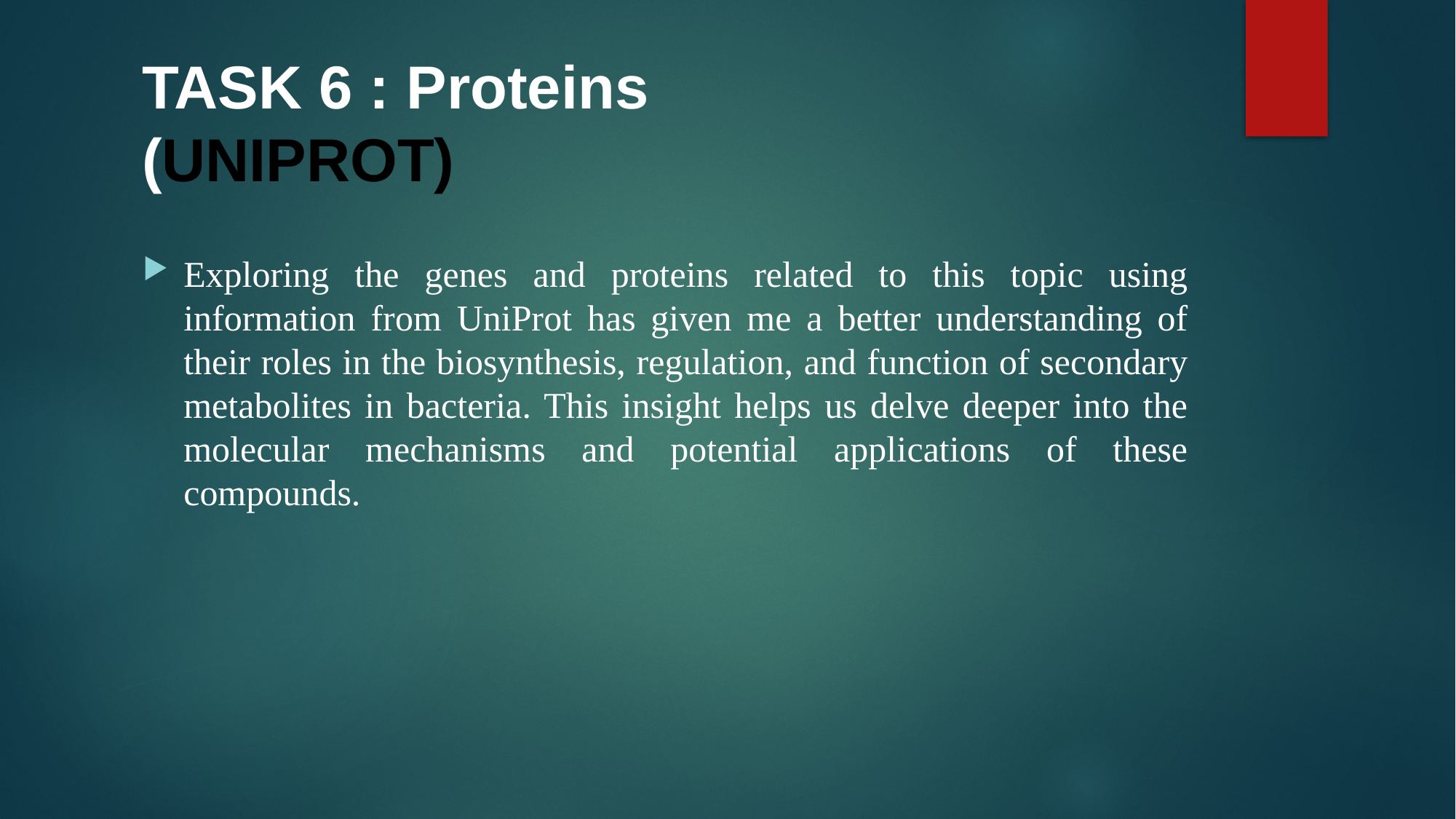

# TASK 6 : Proteins (UNIPROT)
Exploring the genes and proteins related to this topic using information from UniProt has given me a better understanding of their roles in the biosynthesis, regulation, and function of secondary metabolites in bacteria. This insight helps us delve deeper into the molecular mechanisms and potential applications of these compounds.